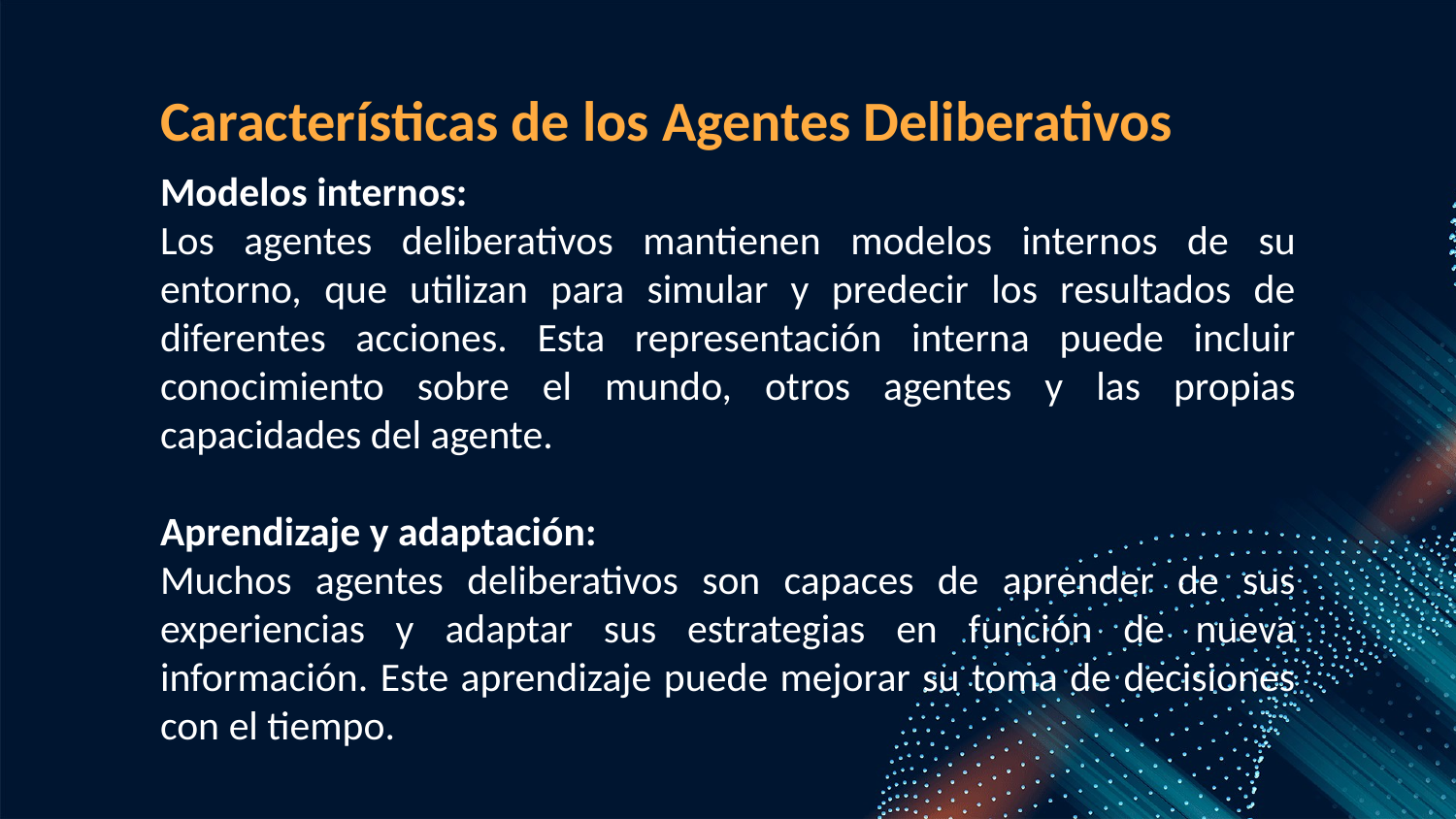

Características de los Agentes Deliberativos
Modelos internos:
Los agentes deliberativos mantienen modelos internos de su entorno, que utilizan para simular y predecir los resultados de diferentes acciones. Esta representación interna puede incluir conocimiento sobre el mundo, otros agentes y las propias capacidades del agente.

Aprendizaje y adaptación:
Muchos agentes deliberativos son capaces de aprender de sus experiencias y adaptar sus estrategias en función de nueva información. Este aprendizaje puede mejorar su toma de decisiones con el tiempo.